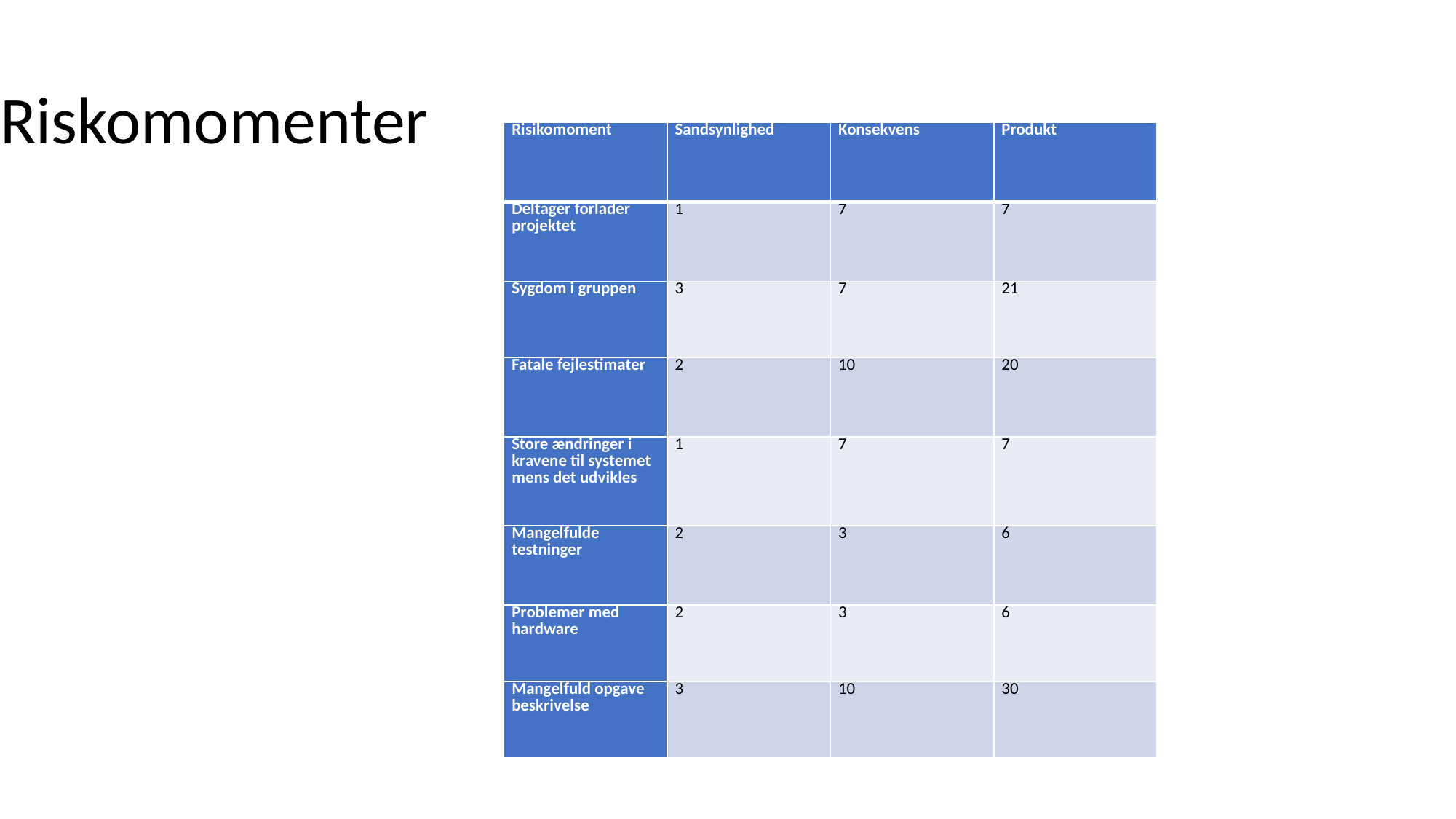

# Riskomomenter
| Risikomoment | Sandsynlighed | Konsekvens | Produkt |
| --- | --- | --- | --- |
| Deltager forlader projektet | 1 | 7 | 7 |
| Sygdom i gruppen | 3 | 7 | 21 |
| Fatale fejlestimater | 2 | 10 | 20 |
| Store ændringer i kravene til systemet mens det udvikles | 1 | 7 | 7 |
| Mangelfulde testninger | 2 | 3 | 6 |
| Problemer med hardware | 2 | 3 | 6 |
| Mangelfuld opgave beskrivelse | 3 | 10 | 30 |